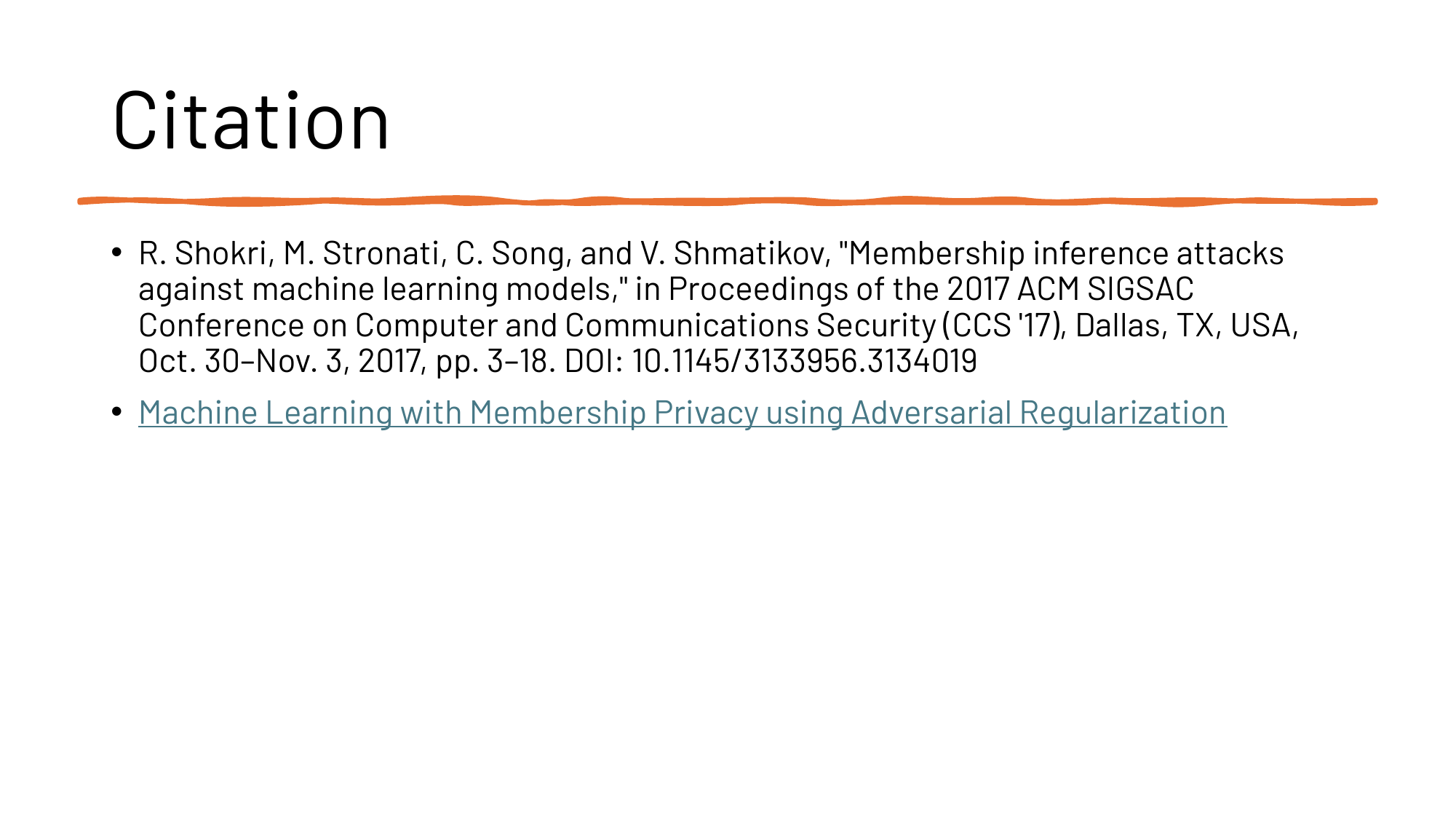

# Citation

R. Shokri, M. Stronati, C. Song, and V. Shmatikov, "Membership inference attacks against machine learning models," in Proceedings of the 2017 ACM SIGSAC Conference on Computer and Communications Security (CCS '17), Dallas, TX, USA, Oct. 30–Nov. 3, 2017, pp. 3–18. DOI: 10.1145/3133956.3134019
Machine Learning with Membership Privacy using Adversarial Regularization